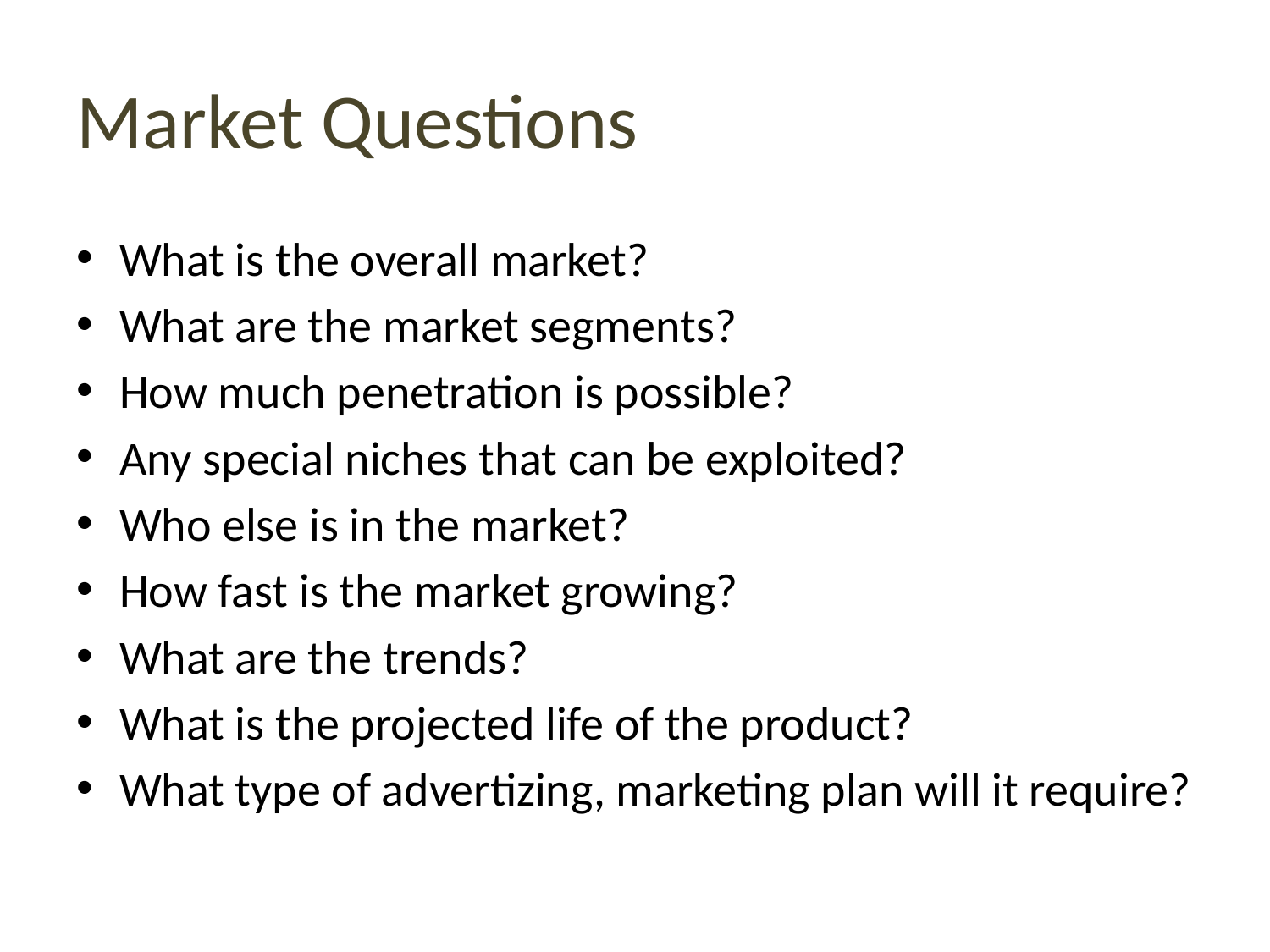

# Market Questions
What is the overall market?
What are the market segments?
How much penetration is possible?
Any special niches that can be exploited?
Who else is in the market?
How fast is the market growing?
What are the trends?
What is the projected life of the product?
What type of advertizing, marketing plan will it require?